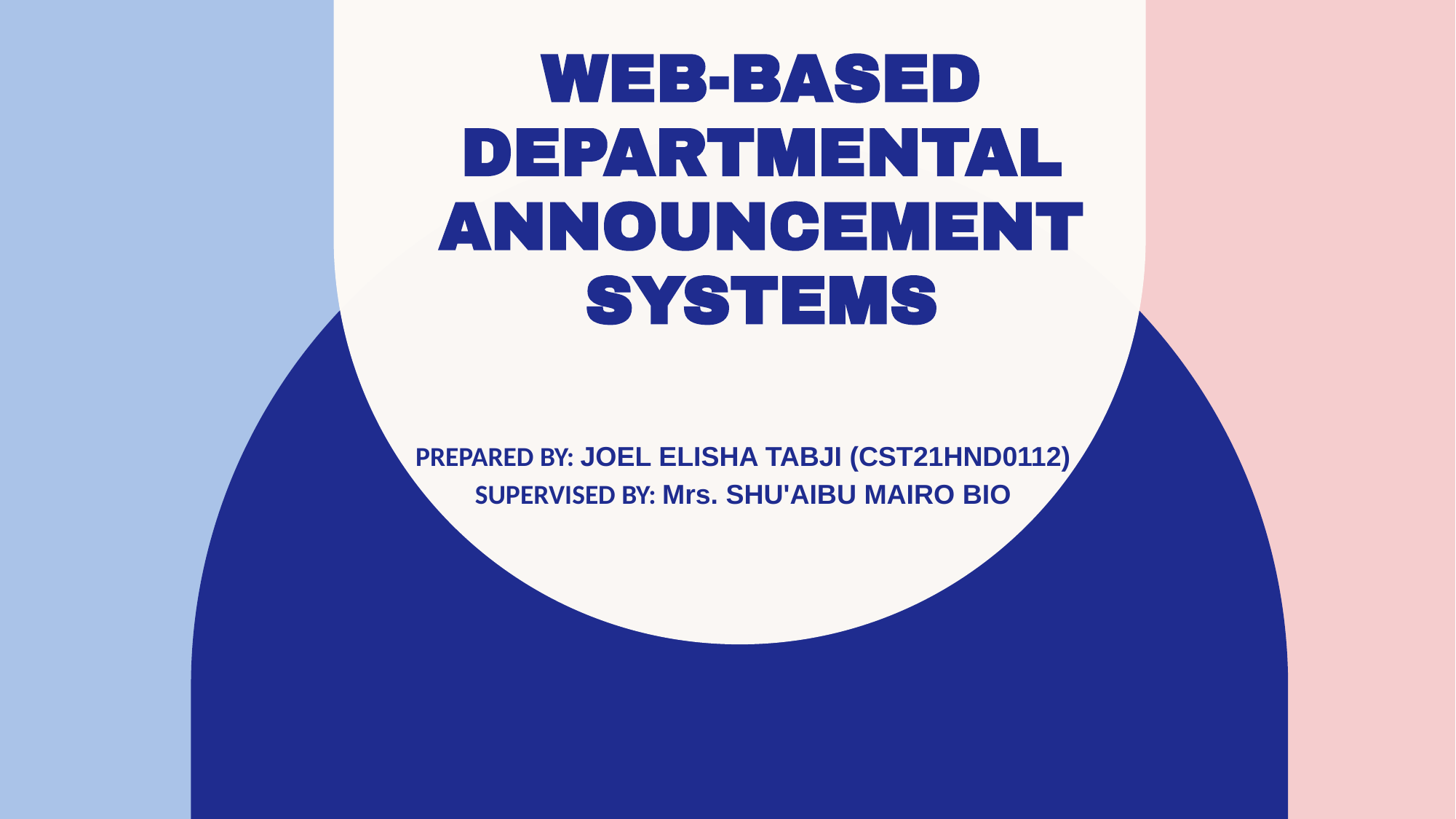

# WEB-BASED DEPARTMENTAL ANNOUNCEMENT SYSTEMS
PREPARED BY: JOEL ELISHA TABJI (CST21HND0112)
SUPERVISED BY: Mrs. SHU'AIBU MAIRO BIO